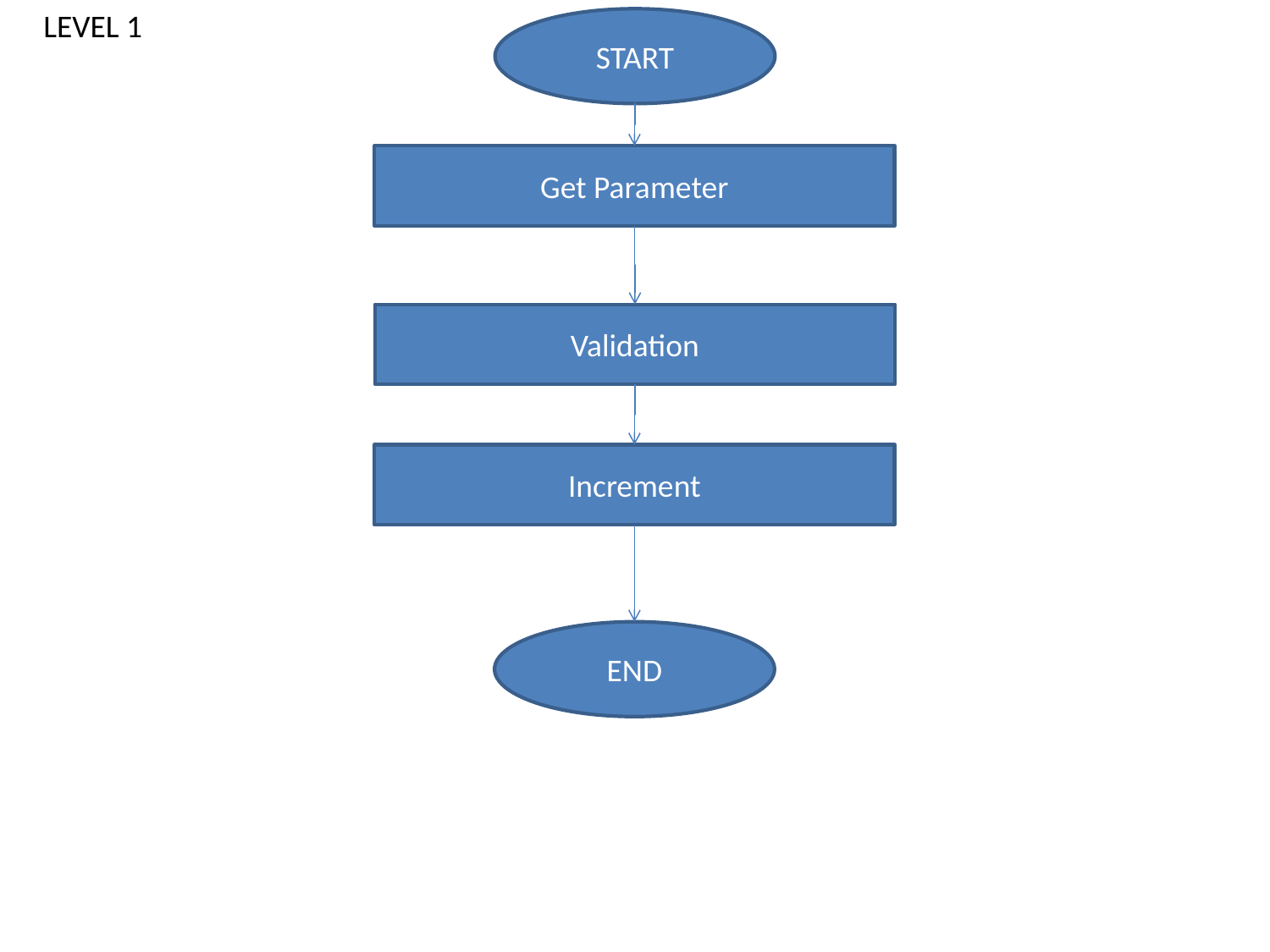

LEVEL 1
START
Get Parameter
Validation
Increment
END